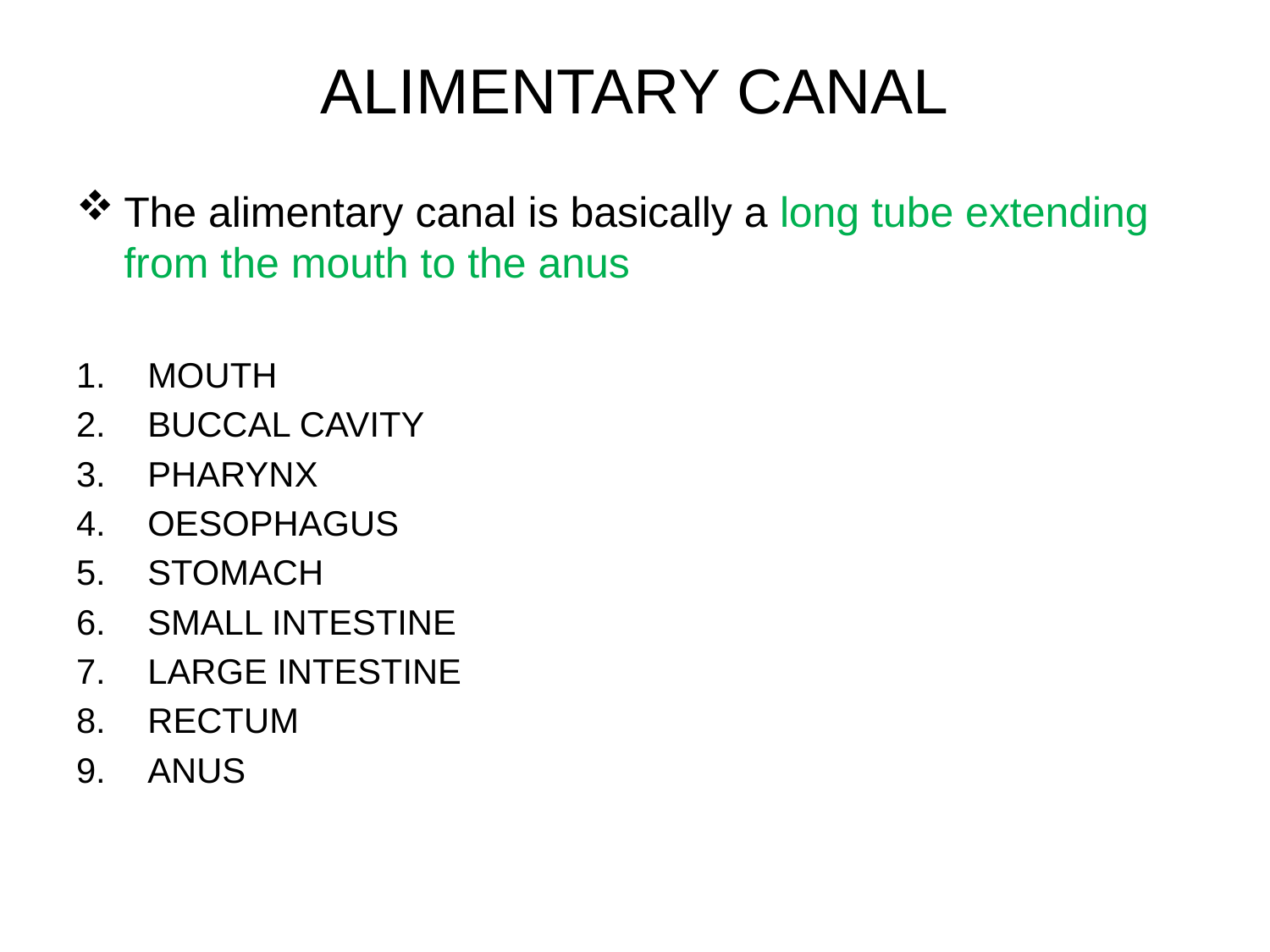

# ALIMENTARY CANAL
The alimentary canal is basically a long tube extending from the mouth to the anus

MOUTH
BUCCAL CAVITY
PHARYNX
OESOPHAGUS
STOMACH
SMALL INTESTINE
LARGE INTESTINE
RECTUM
ANUS